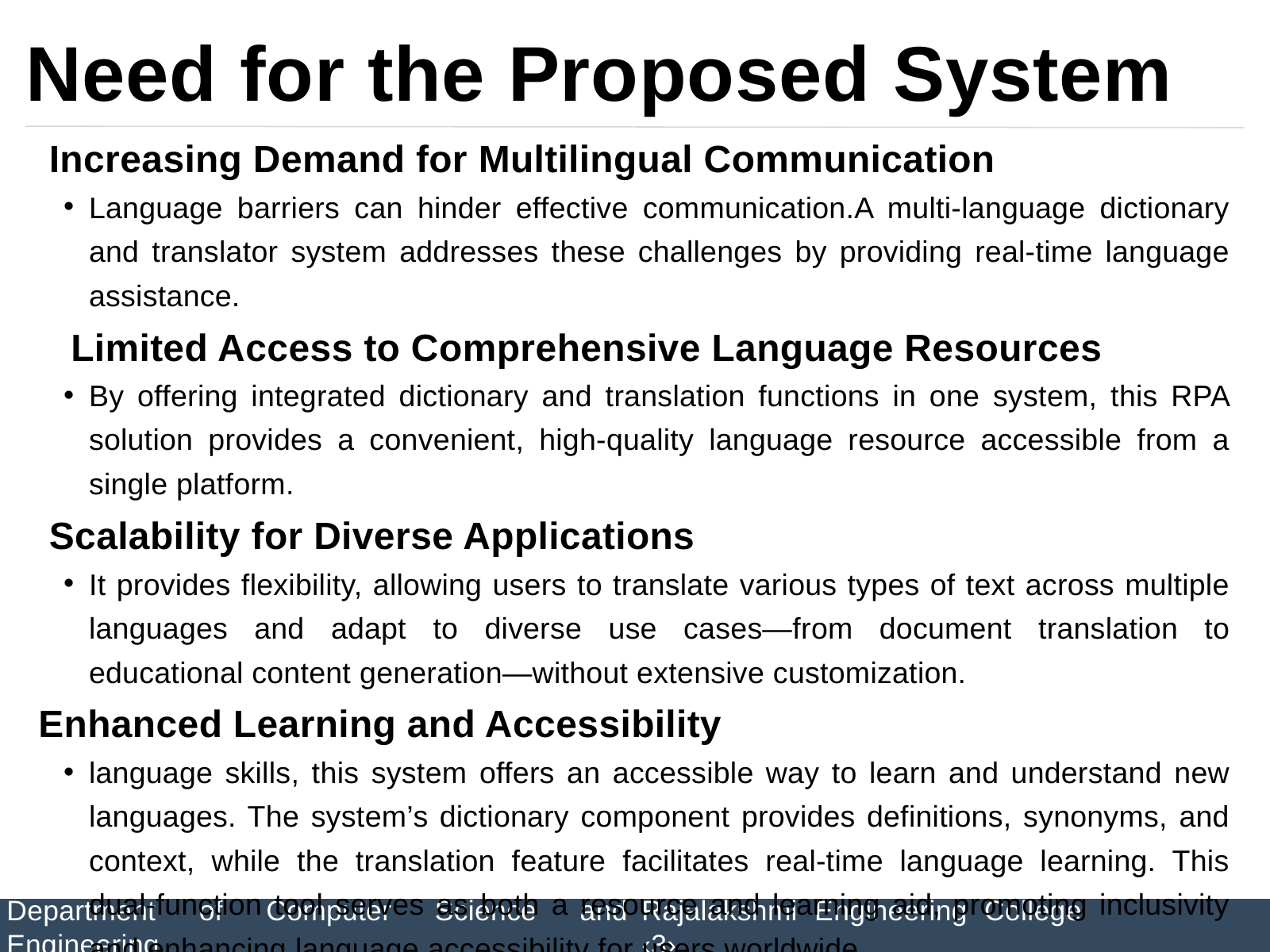

Need for the Proposed System
 Increasing Demand for Multilingual Communication
Language barriers can hinder effective communication.A multi-language dictionary and translator system addresses these challenges by providing real-time language assistance.
   Limited Access to Comprehensive Language Resources
By offering integrated dictionary and translation functions in one system, this RPA solution provides a convenient, high-quality language resource accessible from a single platform.
 Scalability for Diverse Applications
It provides flexibility, allowing users to translate various types of text across multiple languages and adapt to diverse use cases—from document translation to educational content generation—without extensive customization.
Enhanced Learning and Accessibility
language skills, this system offers an accessible way to learn and understand new languages. The system’s dictionary component provides definitions, synonyms, and context, while the translation feature facilitates real-time language learning. This dual-function tool serves as both a resource and learning aid, promoting inclusivity and enhancing language accessibility for users worldwide.

Department of Computer Science and Engineering

Rajalakshmi Engineering College 		‹3›